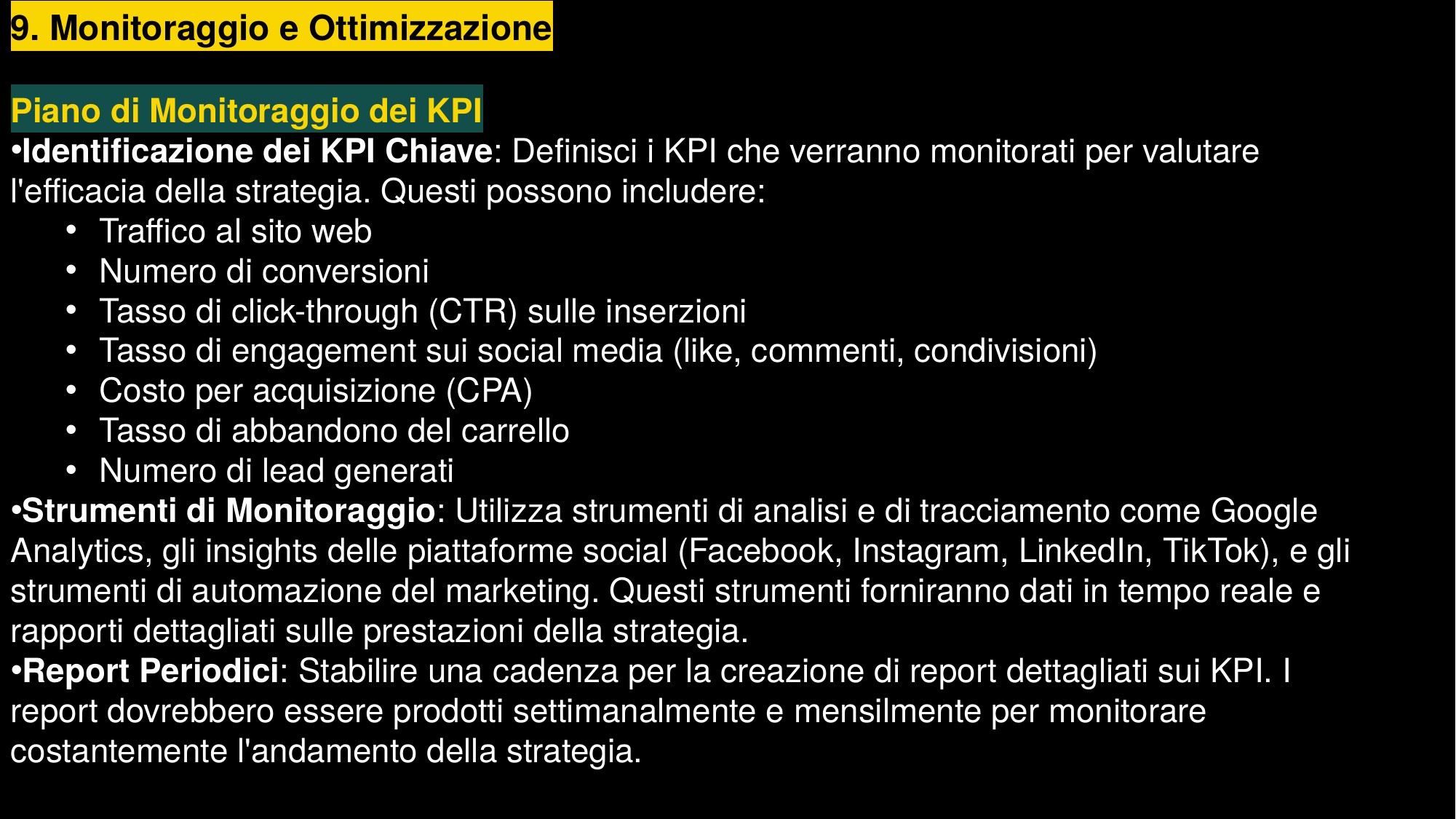

9. Monitoraggio e Ottimizzazione

Piano di Monitoraggio dei KPI
Identificazione dei KPI Chiave: Definisci i KPI che verranno monitorati per valutare l'efficacia della strategia. Questi possono includere:
Traffico al sito web
Numero di conversioni
Tasso di click-through (CTR) sulle inserzioni
Tasso di engagement sui social media (like, commenti, condivisioni)
Costo per acquisizione (CPA)
Tasso di abbandono del carrello
Numero di lead generati
Strumenti di Monitoraggio: Utilizza strumenti di analisi e di tracciamento come Google Analytics, gli insights delle piattaforme social (Facebook, Instagram, LinkedIn, TikTok), e gli strumenti di automazione del marketing. Questi strumenti forniranno dati in tempo reale e rapporti dettagliati sulle prestazioni della strategia.
Report Periodici: Stabilire una cadenza per la creazione di report dettagliati sui KPI. I report dovrebbero essere prodotti settimanalmente e mensilmente per monitorare costantemente l'andamento della strategia.